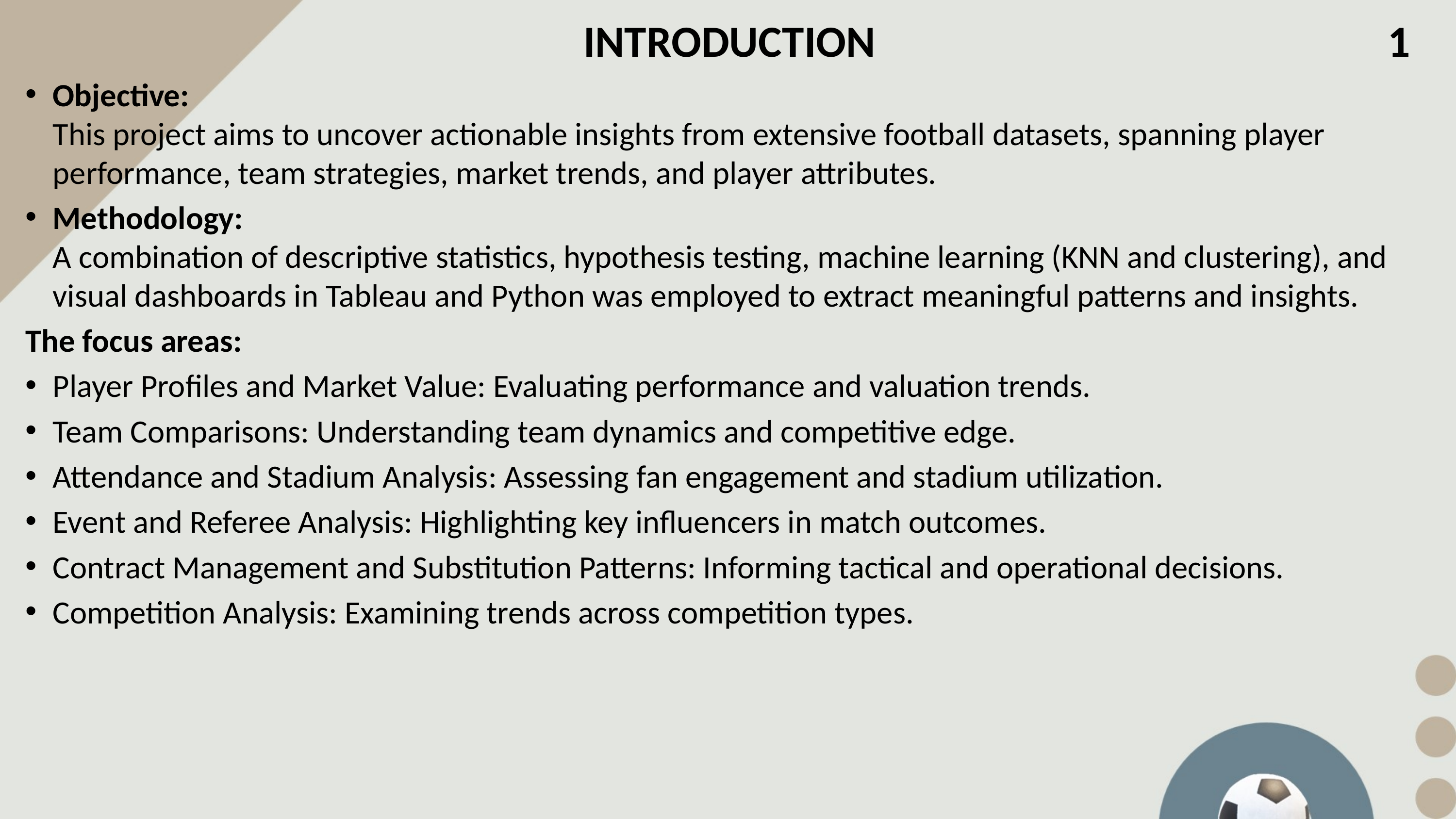

1
INTRODUCTION
Objective:
This project aims to uncover actionable insights from extensive football datasets, spanning player performance, team strategies, market trends, and player attributes.
Methodology:
A combination of descriptive statistics, hypothesis testing, machine learning (KNN and clustering), and visual dashboards in Tableau and Python was employed to extract meaningful patterns and insights.
The focus areas:
Player Profiles and Market Value: Evaluating performance and valuation trends.
Team Comparisons: Understanding team dynamics and competitive edge.
Attendance and Stadium Analysis: Assessing fan engagement and stadium utilization.
Event and Referee Analysis: Highlighting key influencers in match outcomes.
Contract Management and Substitution Patterns: Informing tactical and operational decisions.
Competition Analysis: Examining trends across competition types.